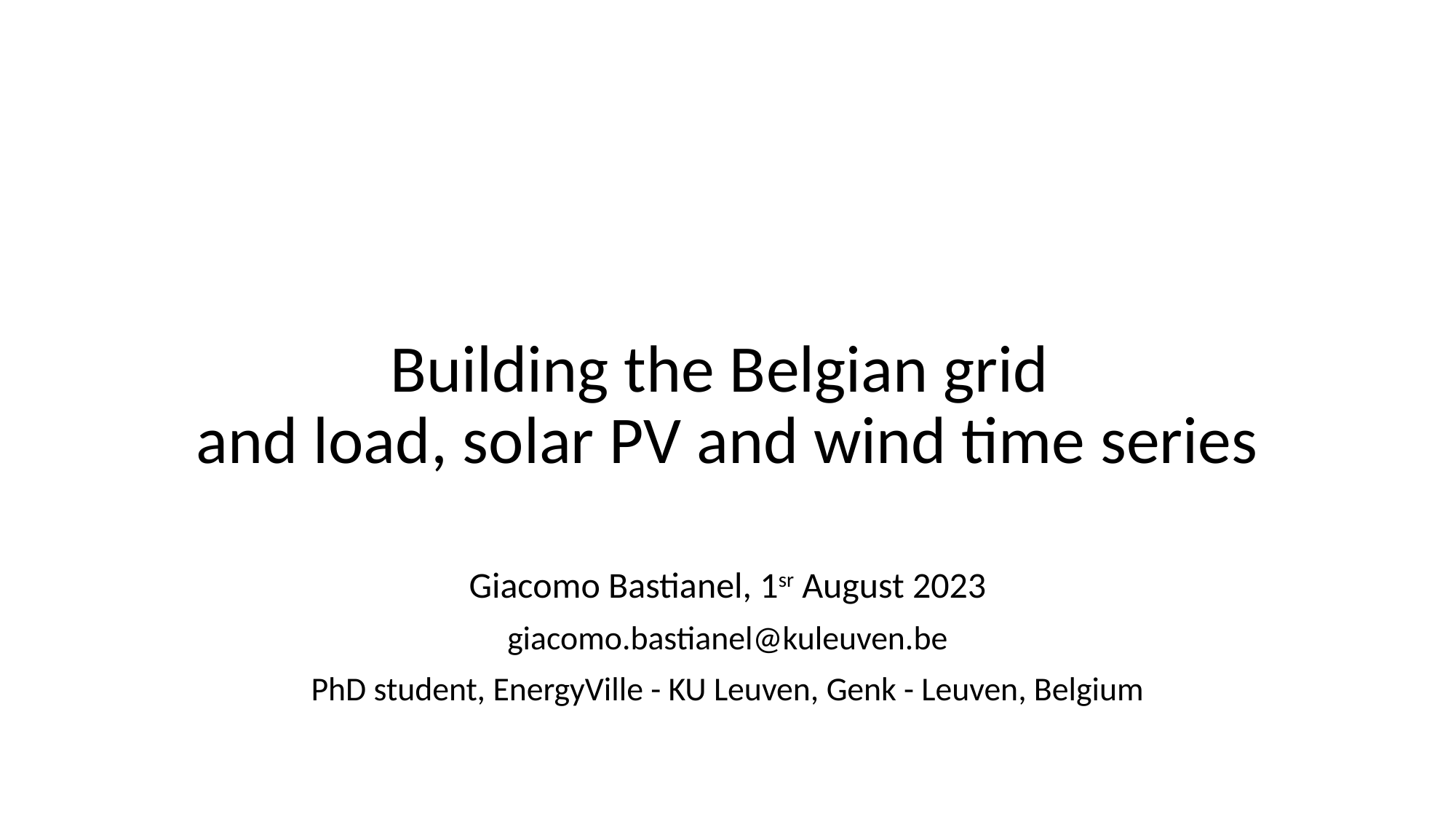

# Building the Belgian grid and load, solar PV and wind time series
Giacomo Bastianel, Hakan Ergun
Giacomo Bastianel, 1sr August 2023
giacomo.bastianel@kuleuven.be
PhD student, EnergyVille - KU Leuven, Genk - Leuven, Belgium